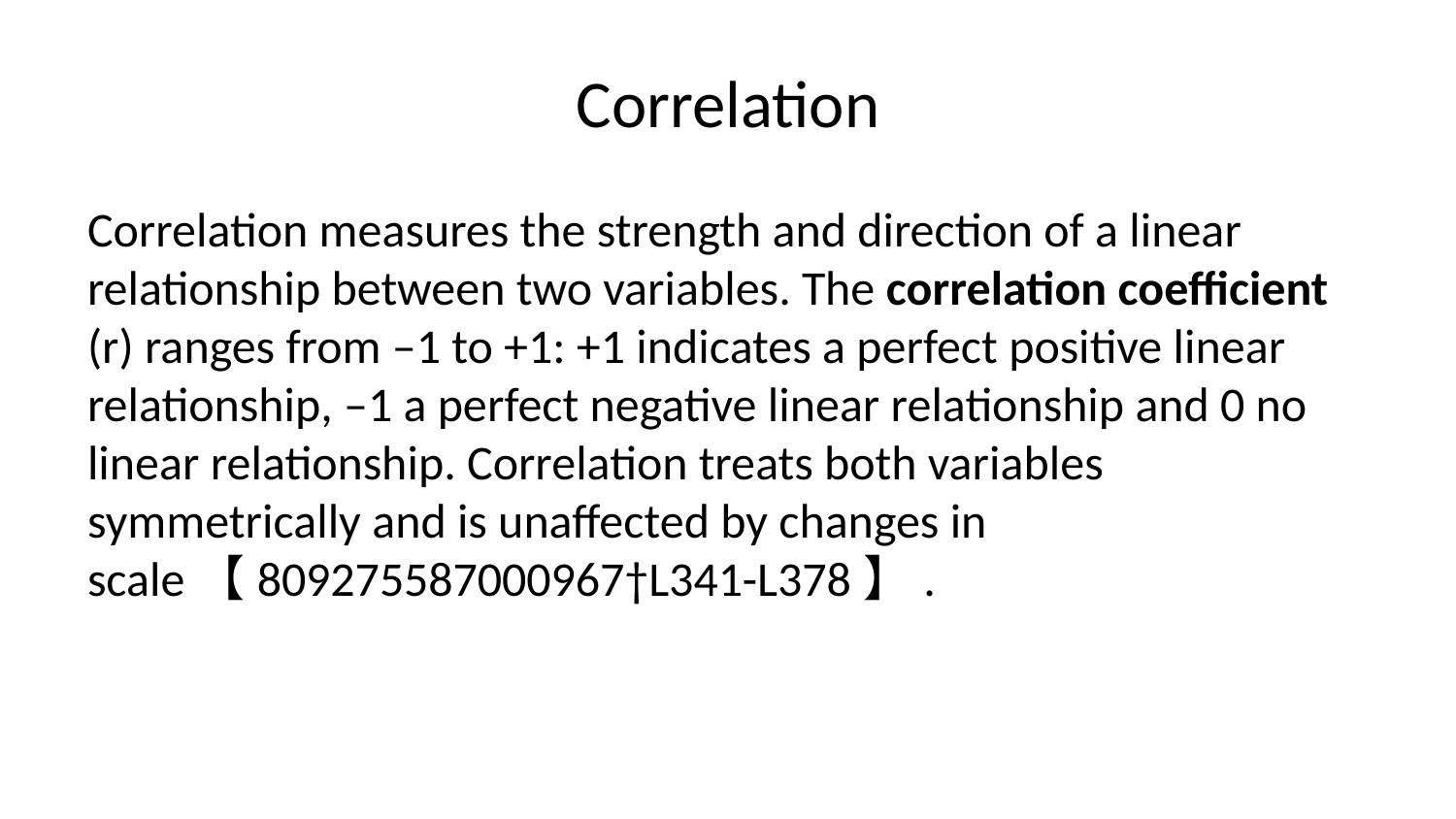

# Correlation
Correlation measures the strength and direction of a linear relationship between two variables. The correlation coefficient (r) ranges from –1 to +1: +1 indicates a perfect positive linear relationship, –1 a perfect negative linear relationship and 0 no linear relationship. Correlation treats both variables symmetrically and is unaffected by changes in scale【809275587000967†L341-L378】.